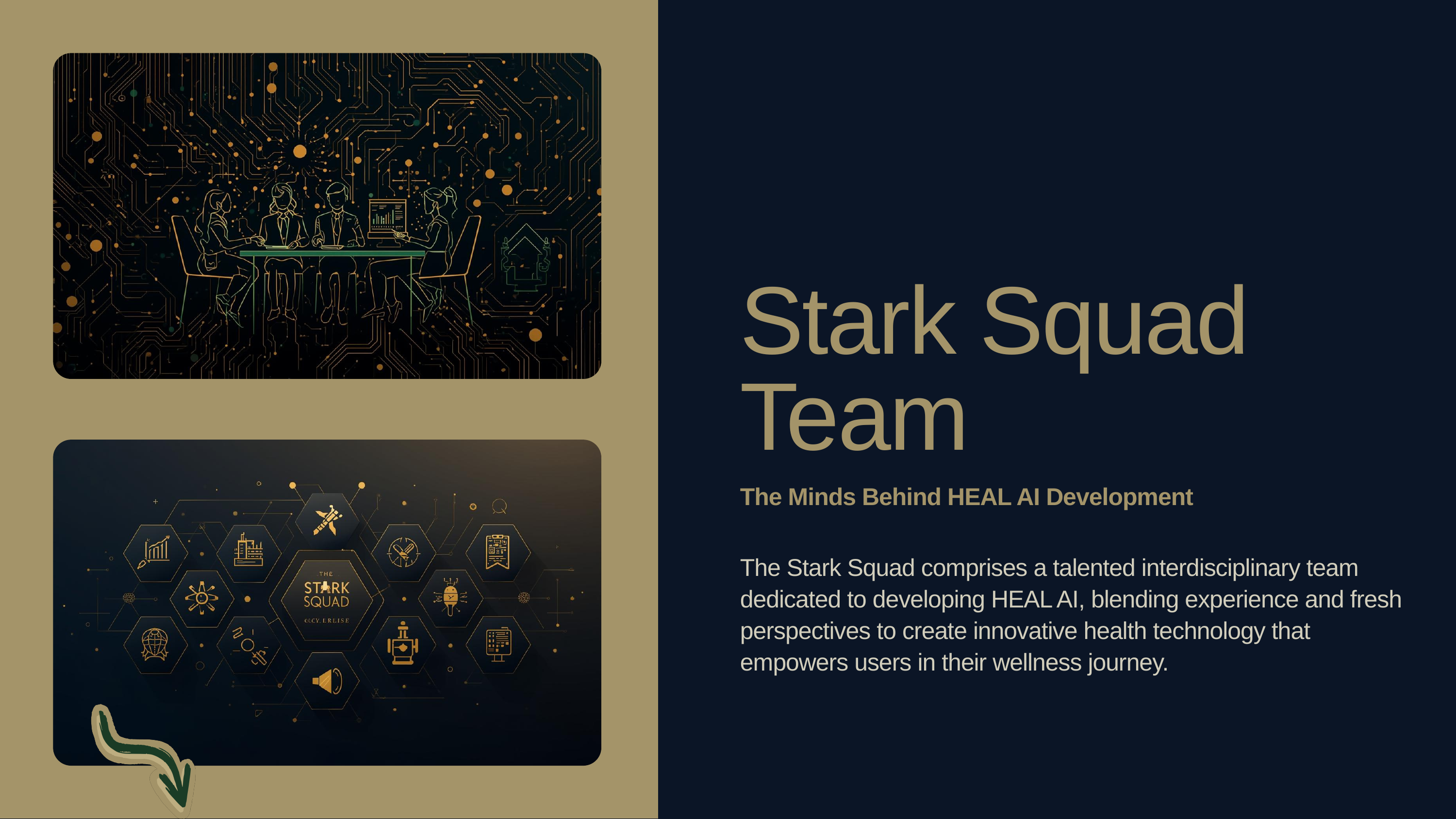

Stark Squad Team
The Minds Behind HEAL AI Development
The Stark Squad comprises a talented interdisciplinary team dedicated to developing HEAL AI, blending experience and fresh perspectives to create innovative health technology that empowers users in their wellness journey.